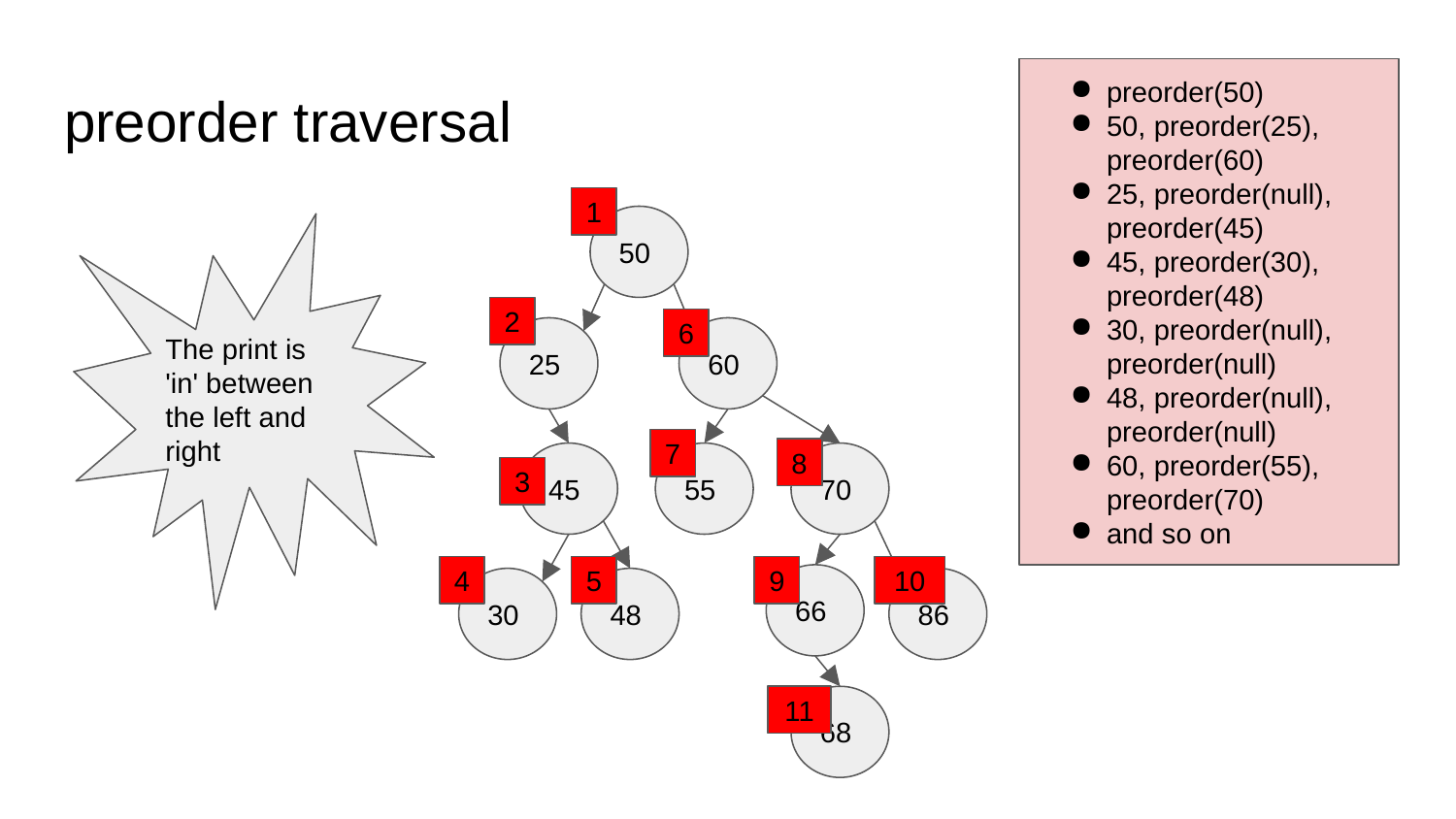

preorder(50)
50, preorder(25), preorder(60)
25, preorder(null), preorder(45)
45, preorder(30), preorder(48)
30, preorder(null), preorder(null)
48, preorder(null), preorder(null)
60, preorder(55), preorder(70)
and so on
# preorder traversal
1
50
The print is 'in' between the left and right
2
6
25
60
7
8
45
55
70
3
4
5
9
10
66
30
48
86
11
68